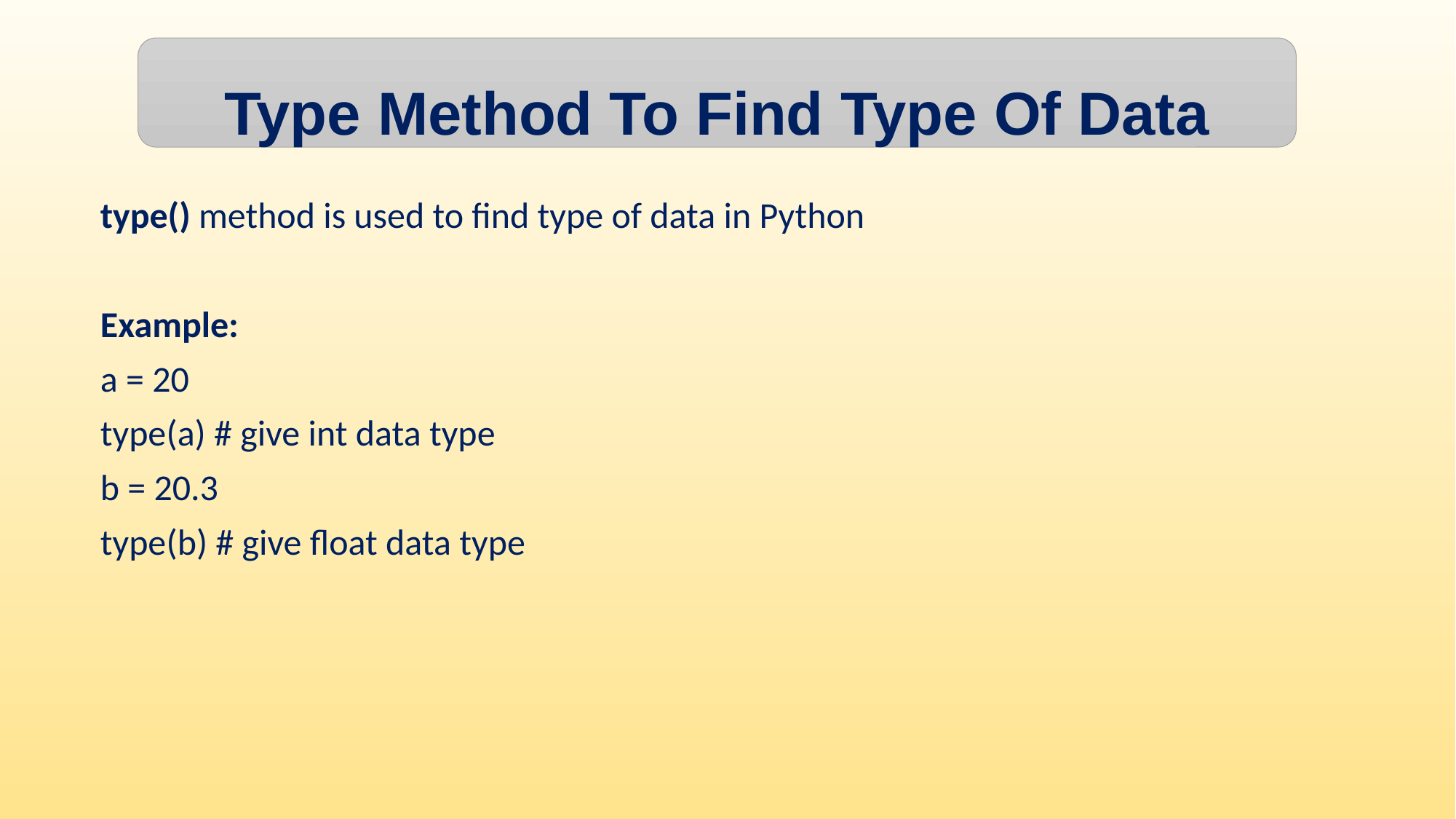

Type Method To Find Type Of Data
type() method is used to find type of data in Python

Example:
a = 20
type(a) # give int data type
b = 20.3
type(b) # give float data type